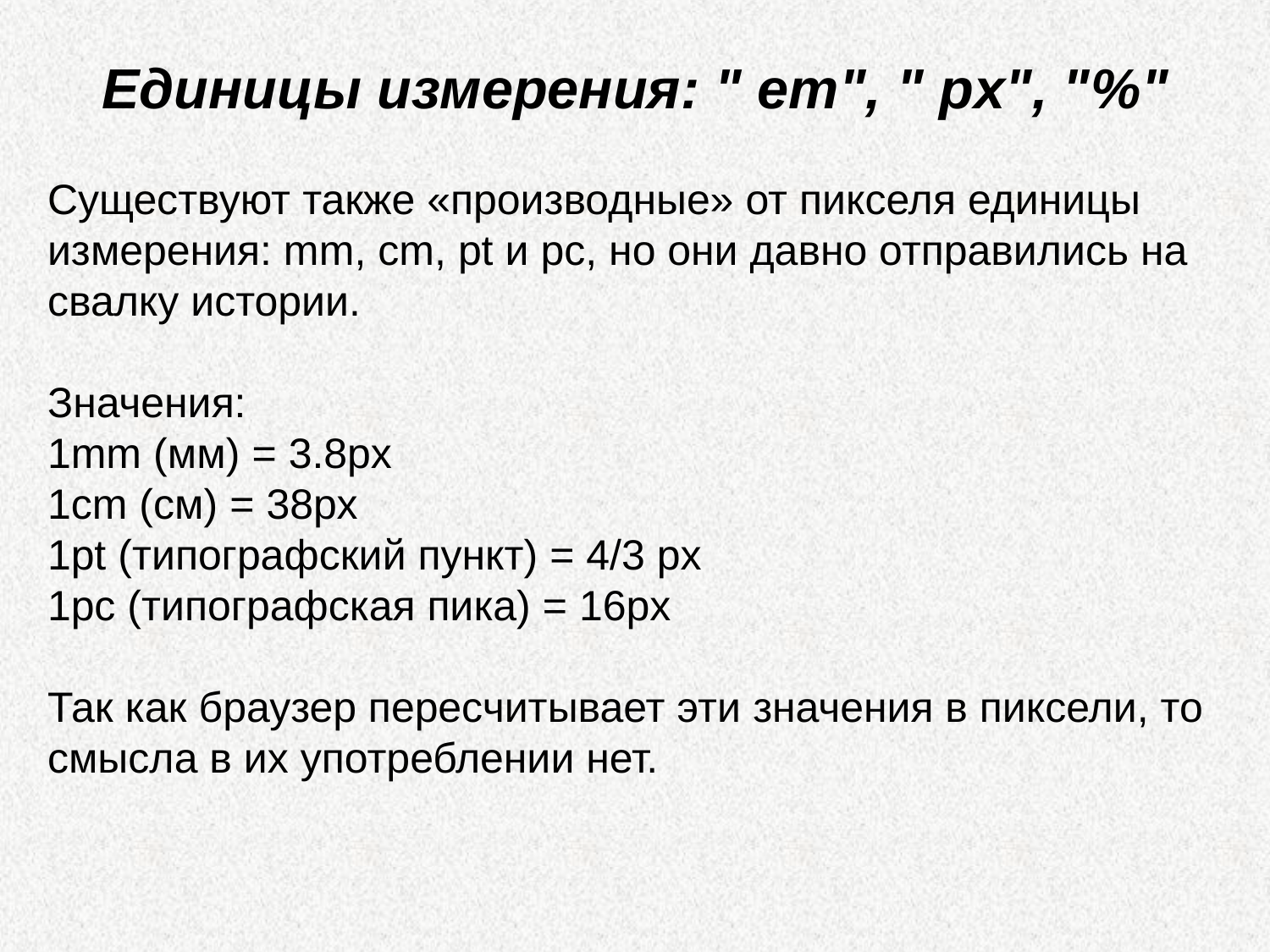

Единицы измерения: " em", " px", "%"
Существуют также «производные» от пикселя единицы измерения: mm, cm, pt и pc, но они давно отправились на свалку истории.

Значения:
1mm (мм) = 3.8px
1cm (см) = 38px
1pt (типографский пункт) = 4/3 px
1pc (типографская пика) = 16px

Так как браузер пересчитывает эти значения в пиксели, то смысла в их употреблении нет.